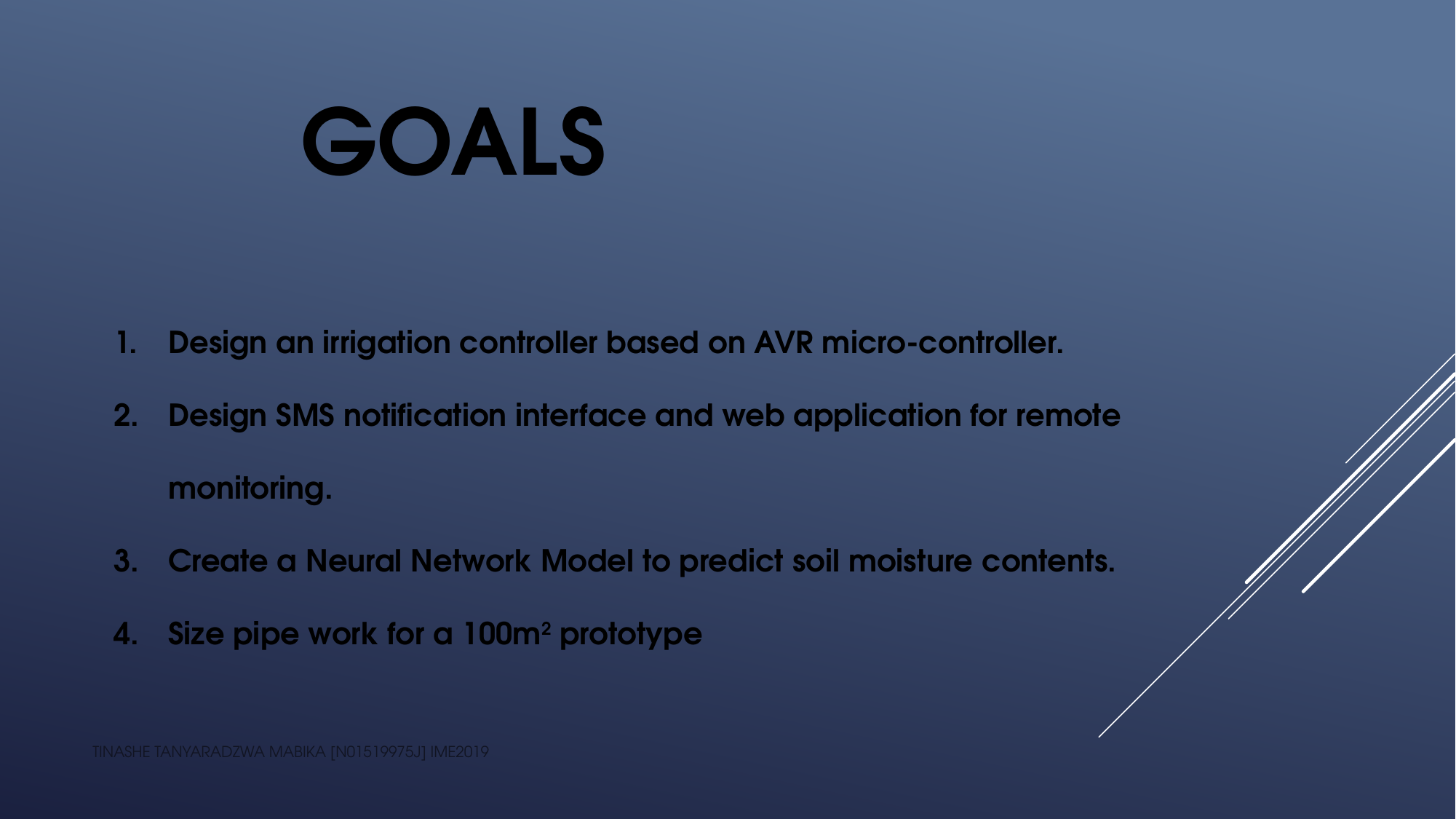

GOALS
Design an irrigation controller based on AVR micro-controller.
Design SMS notification interface and web application for remote monitoring.
Create a Neural Network Model to predict soil moisture contents.
Size pipe work for a 100m2 prototype
TINASHE TANYARADZWA MABIKA [N01519975J] IME2019